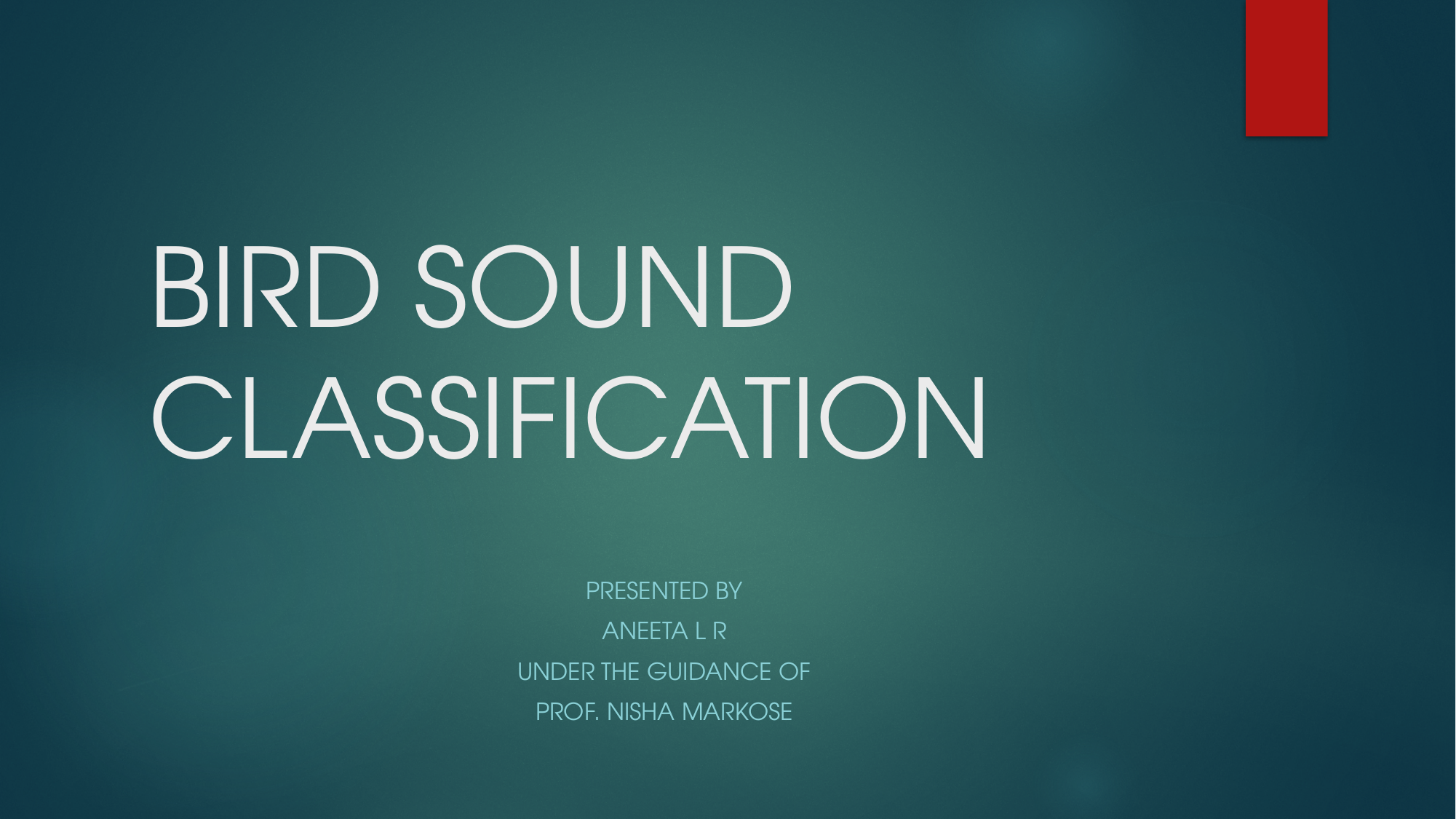

# BIRD SOUND CLASSIFICATION
PRESENTED by
Aneeta L R
Under the guidance of
Prof. Nisha Markose